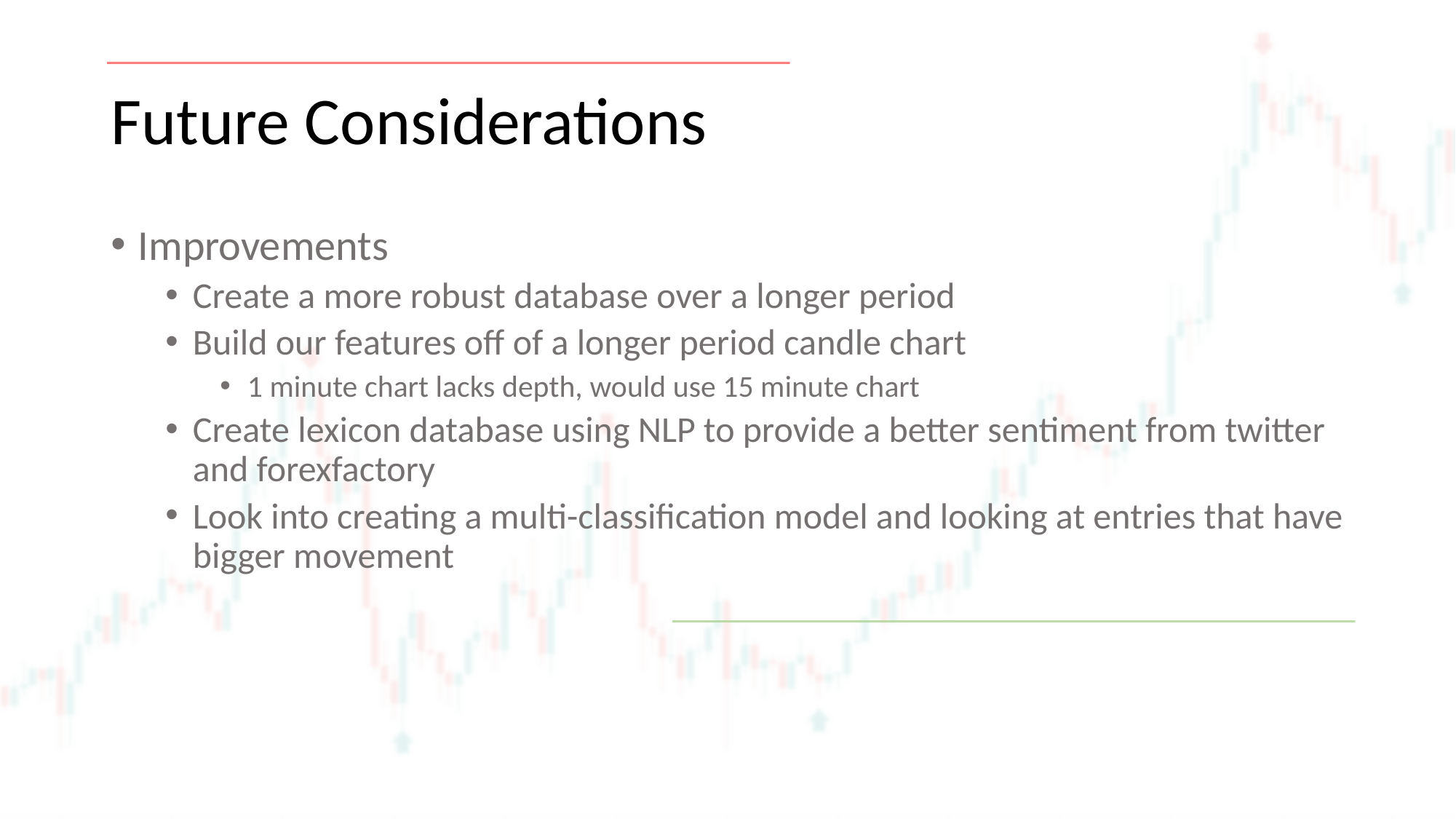

# Future Considerations
Improvements
Create a more robust database over a longer period
Build our features off of a longer period candle chart
1 minute chart lacks depth, would use 15 minute chart
Create lexicon database using NLP to provide a better sentiment from twitter and forexfactory
Look into creating a multi-classification model and looking at entries that have bigger movement